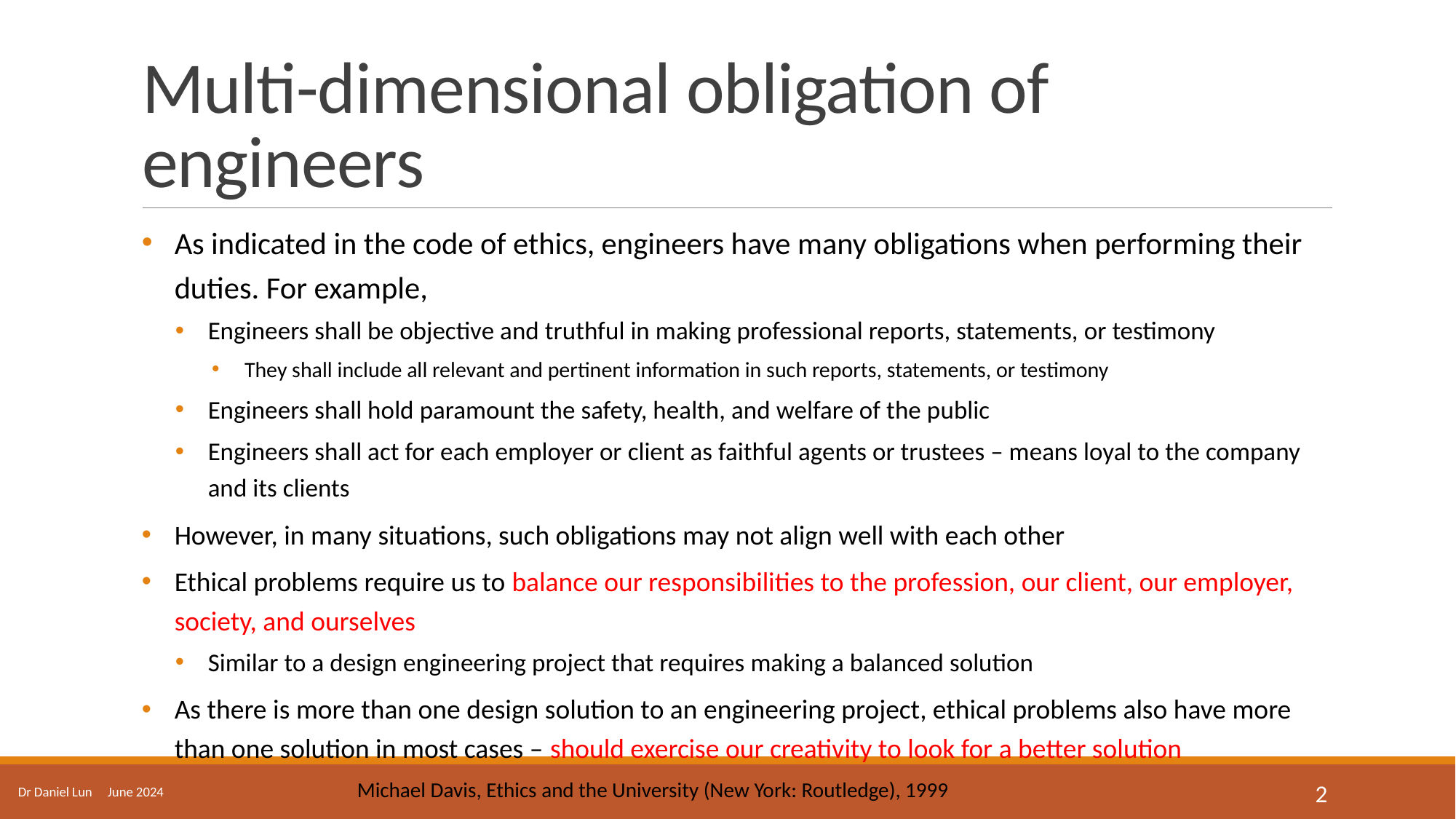

# Multi-dimensional obligation of engineers
As indicated in the code of ethics, engineers have many obligations when performing their duties. For example,
Engineers shall be objective and truthful in making professional reports, statements, or testimony
They shall include all relevant and pertinent information in such reports, statements, or testimony
Engineers shall hold paramount the safety, health, and welfare of the public
Engineers shall act for each employer or client as faithful agents or trustees – means loyal to the company and its clients
However, in many situations, such obligations may not align well with each other
Ethical problems require us to balance our responsibilities to the profession, our client, our employer, society, and ourselves
Similar to a design engineering project that requires making a balanced solution
As there is more than one design solution to an engineering project, ethical problems also have more than one solution in most cases – should exercise our creativity to look for a better solution
Dr Daniel Lun     June 2024
Michael Davis, Ethics and the University (New York: Routledge), 1999
2